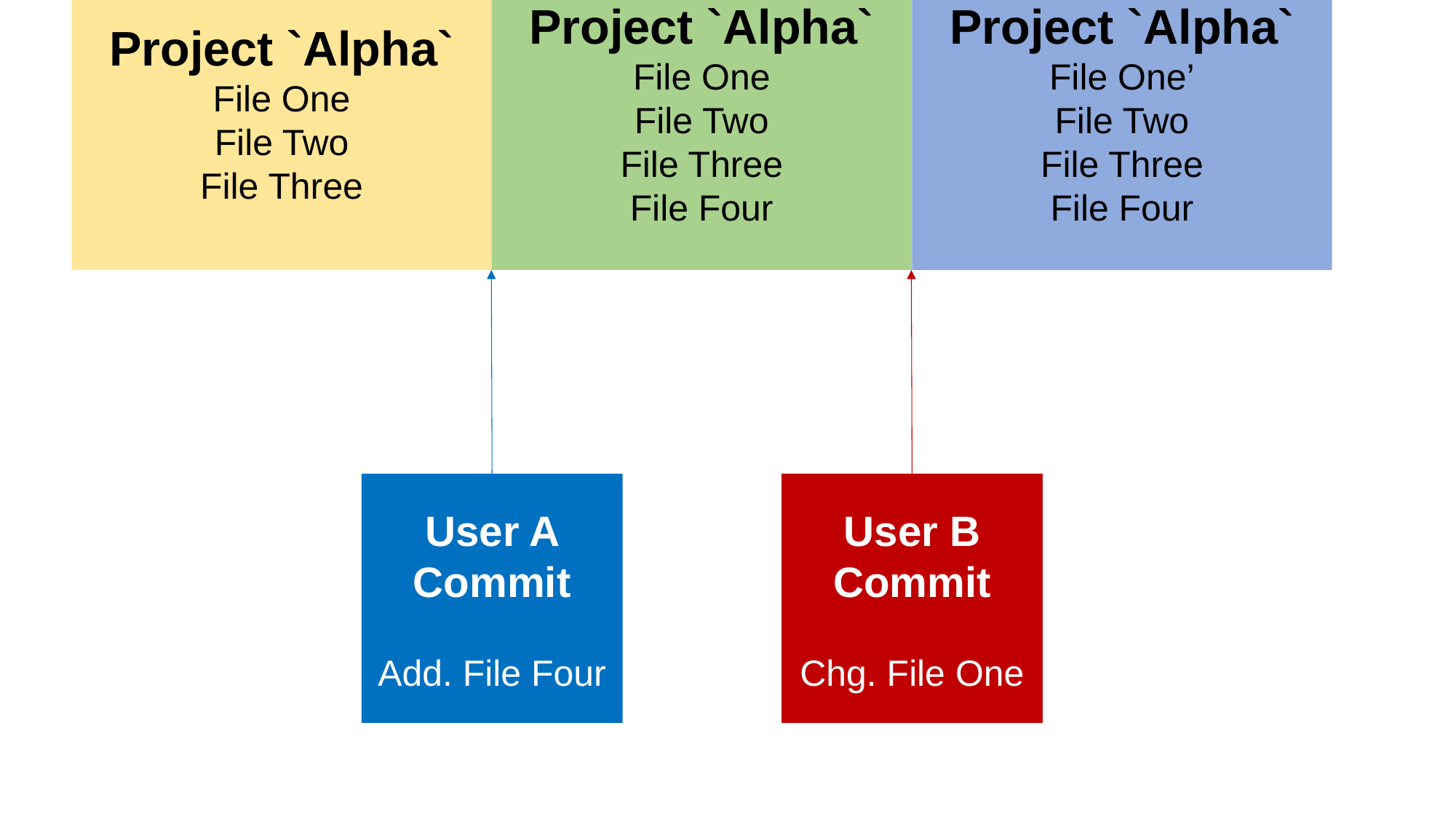

Project `Alpha`
File One’
File Two
File Three
File Four
Project `Alpha`
File One
File Two
File Three
Project `Alpha`
File One
File Two
File Three
File Four
User A Commit

Add. File Four
User B Commit

Chg. File One